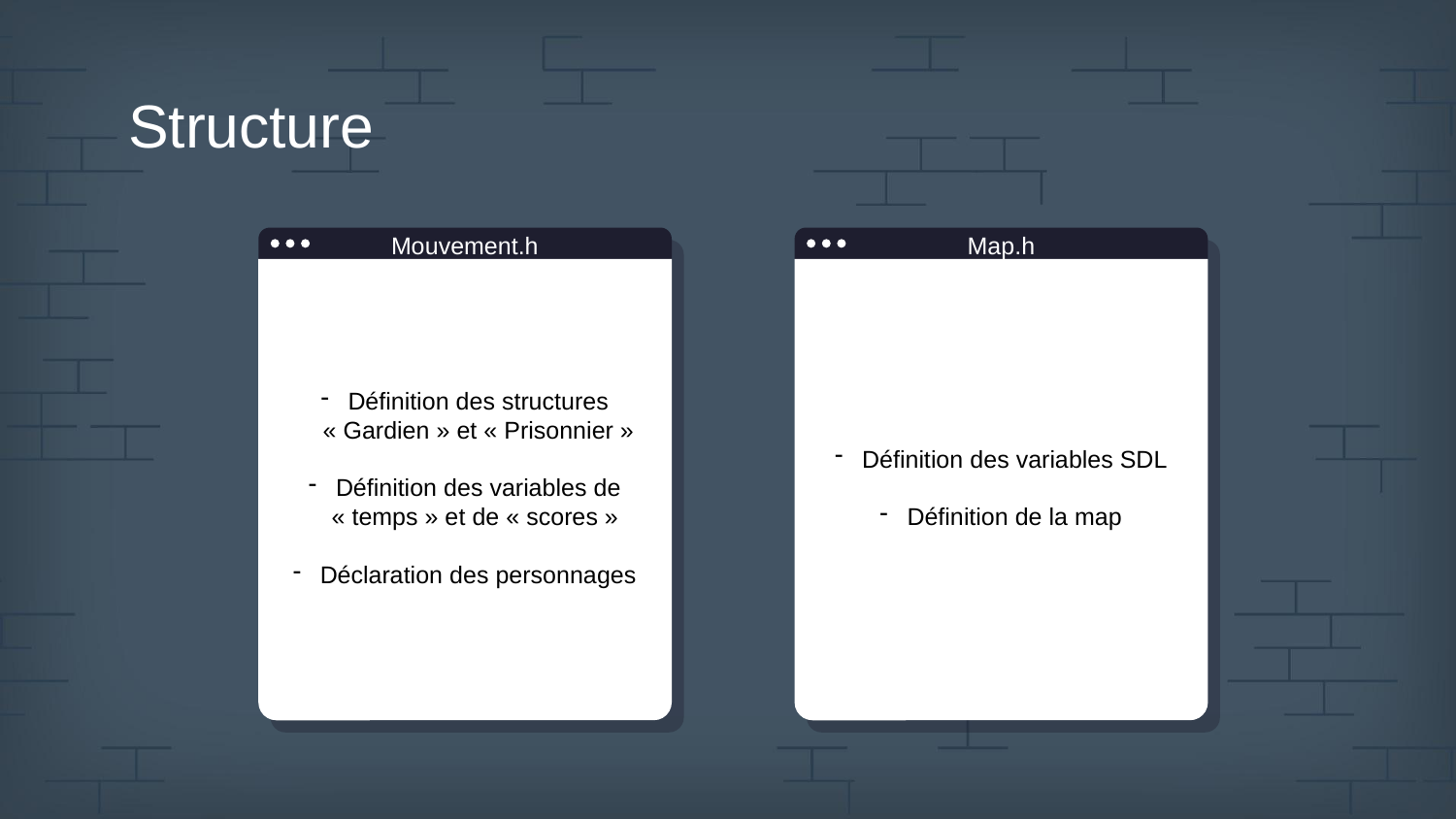

# Structure
Mouvement.h

Map.h

Définition des structures « Gardien » et « Prisonnier »

Définition des variables de « temps » et de « scores »

Déclaration des personnages
Définition des variables SDL

Définition de la map